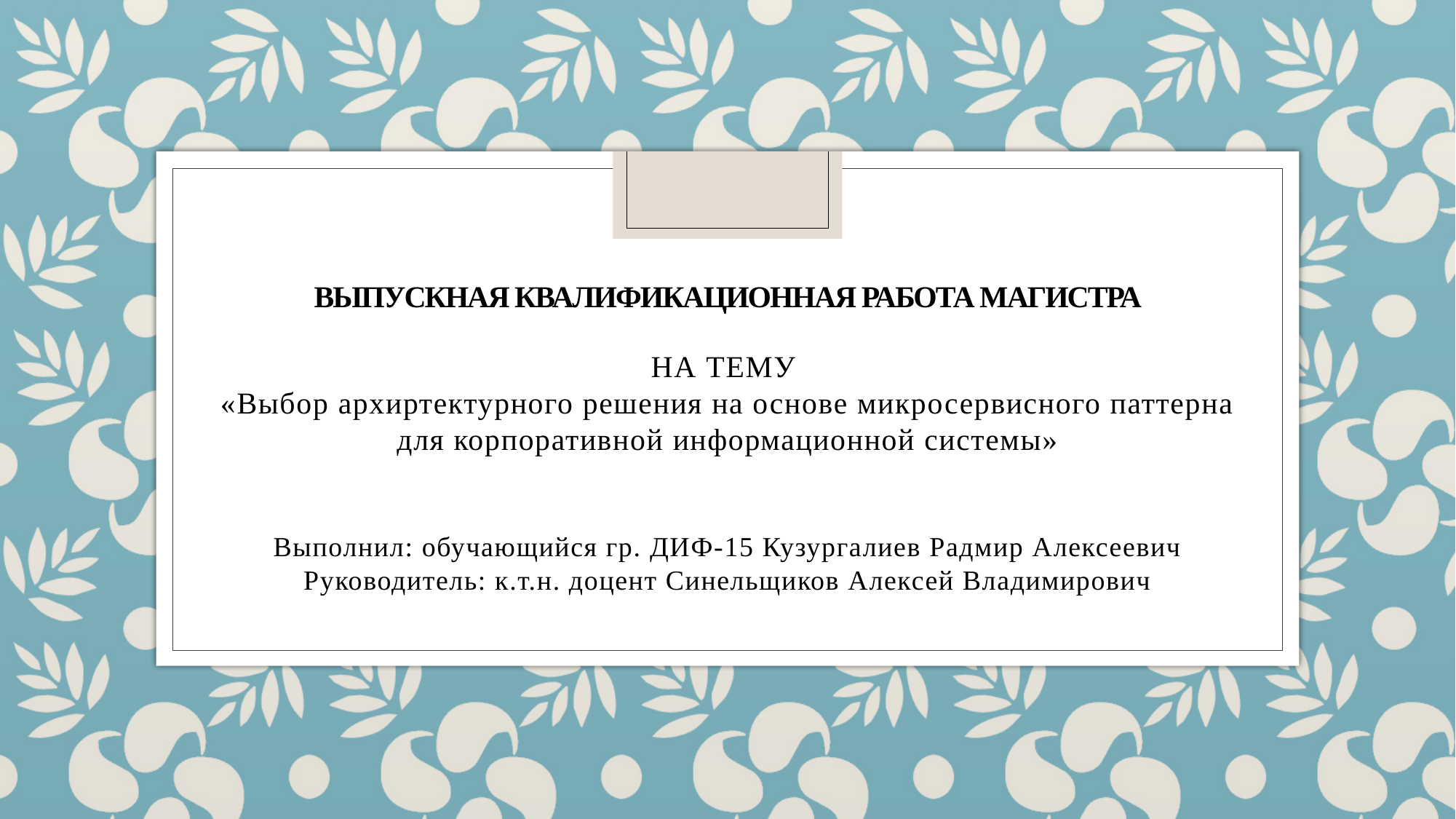

# ВЫПУСКНАЯ КВАЛИФИКАЦИОННАЯ РАБОТА МАГИСТРА
НА ТЕМУ
«Выбор архиртектурного решения на основе микросервисного паттерна для корпоративной информационной системы»
Выполнил: обучающийся гр. ДИФ-15 Кузургалиев Радмир Алексеевич
Руководитель: к.т.н. доцент Синельщиков Алексей Владимирович